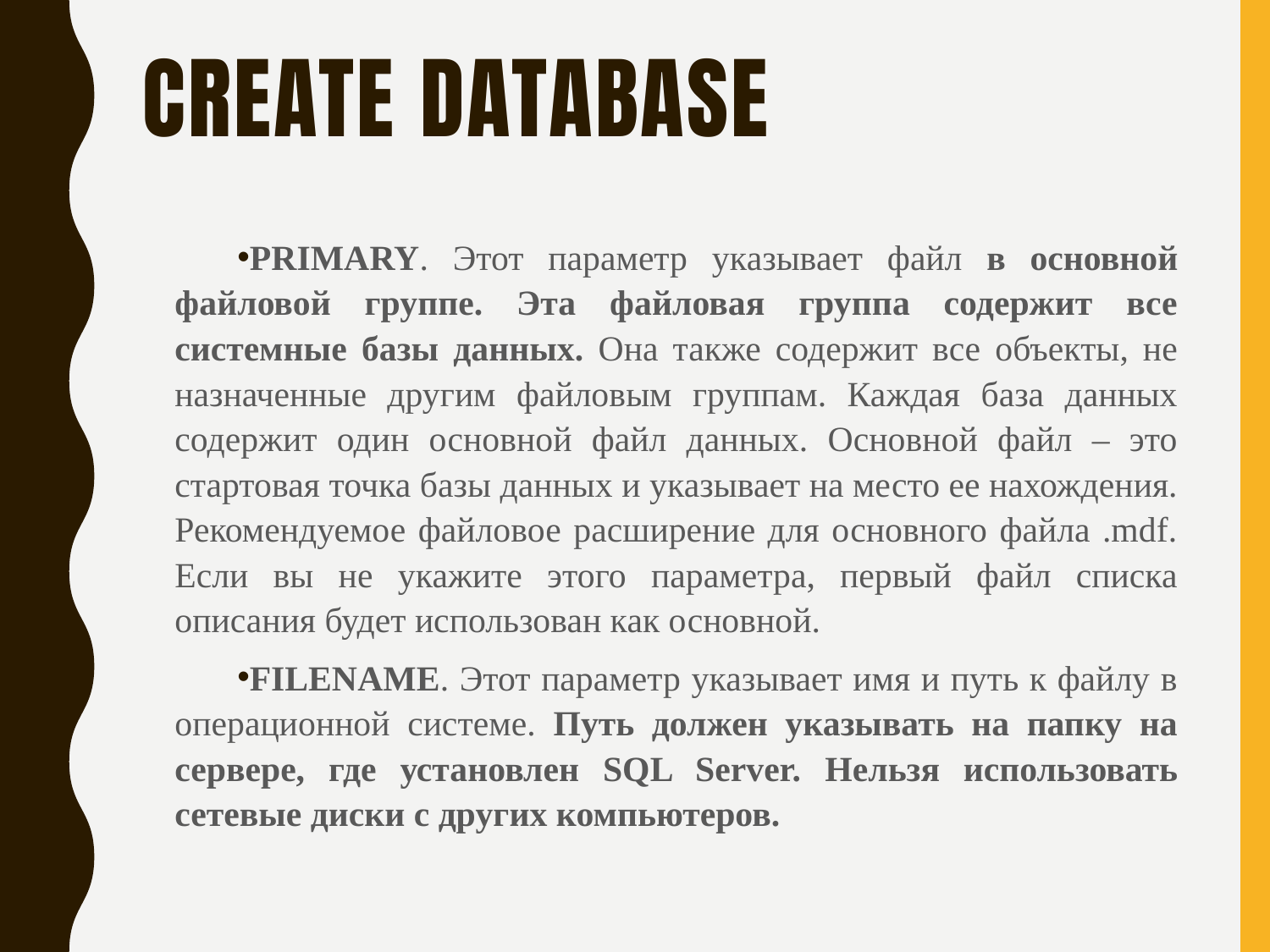

# CREATE DATABASE
PRIMARY. Этот параметр указывает файл в основной файловой группе. Эта файловая группа содержит все системные базы данных. Она также содержит все объекты, не назначенные другим файловым группам. Каждая база данных содержит один основной файл данных. Основной файл – это стартовая точка базы данных и указывает на место ее нахождения. Рекомендуемое файловое расширение для основного файла .mdf. Если вы не укажите этого параметра, первый файл списка описания будет использован как основной.
FILENAME. Этот параметр указывает имя и путь к файлу в операционной системе. Путь должен указывать на папку на сервере, где установлен SQL Server. Нельзя использовать сетевые диски с других компьютеров.